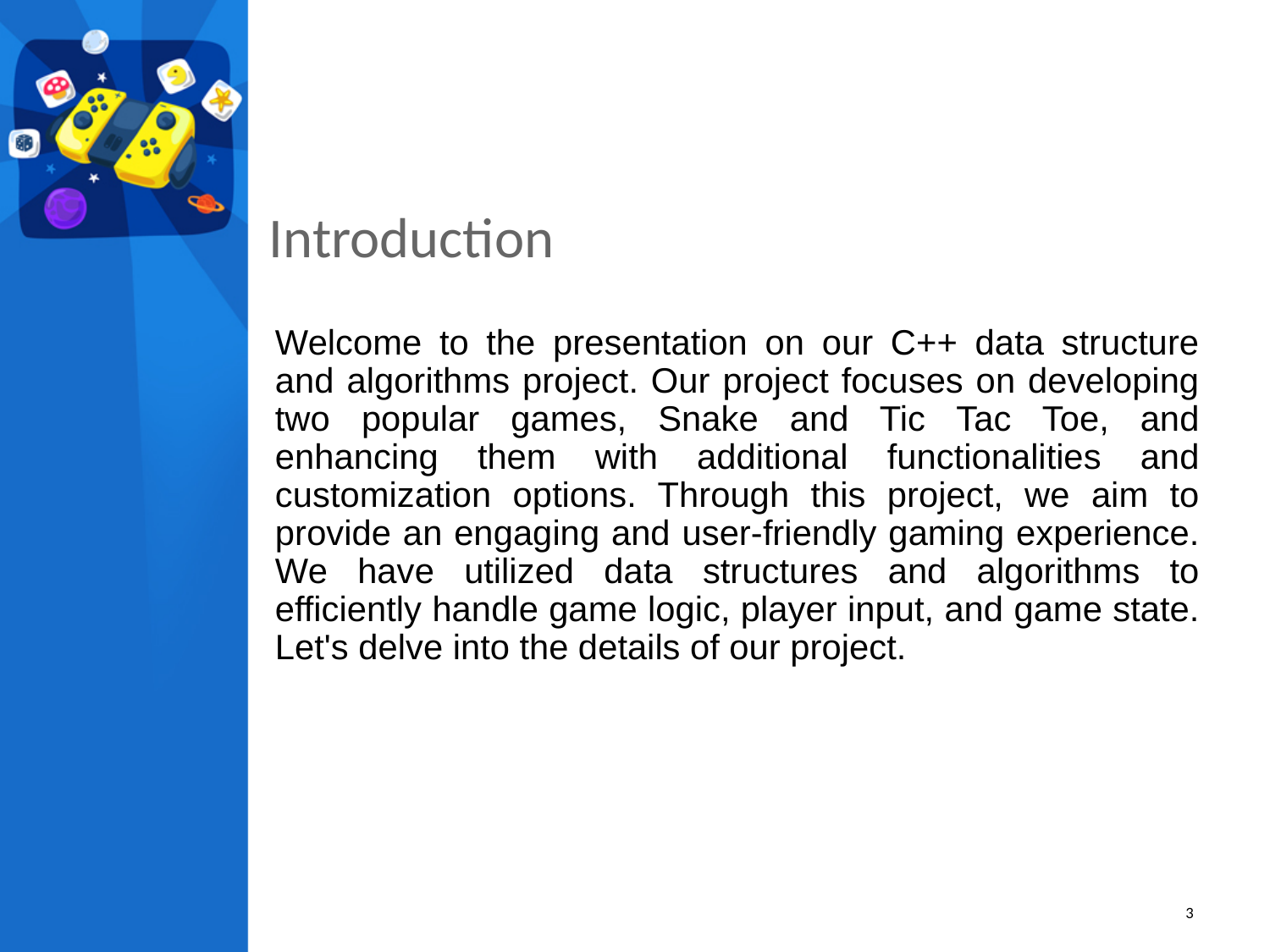

# Introduction
Welcome to the presentation on our C++ data structure and algorithms project. Our project focuses on developing two popular games, Snake and Tic Tac Toe, and enhancing them with additional functionalities and customization options. Through this project, we aim to provide an engaging and user-friendly gaming experience. We have utilized data structures and algorithms to efficiently handle game logic, player input, and game state. Let's delve into the details of our project.
3